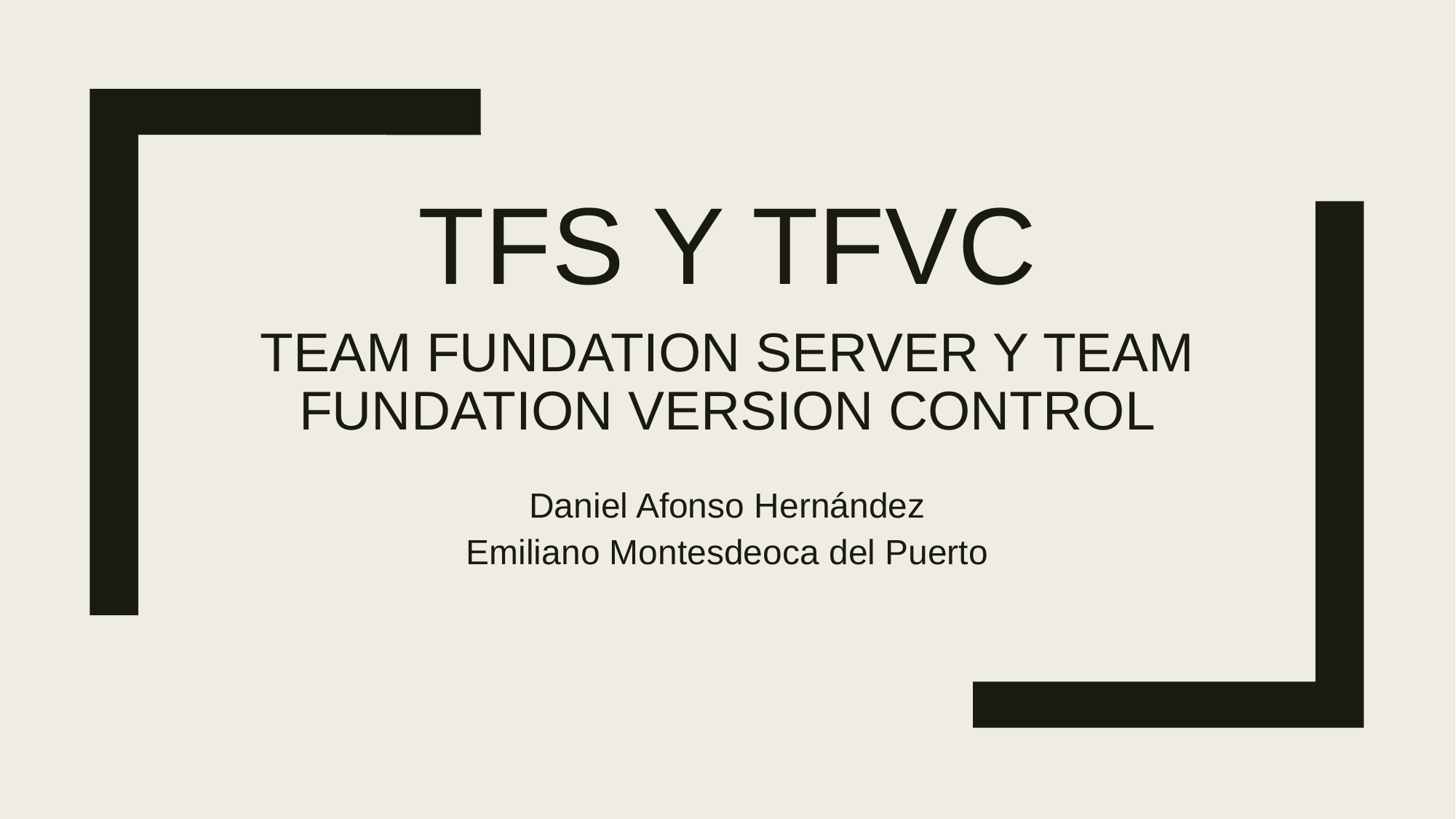

# TFS Y TFVC
Team fundation server y Team fundation Version control
Daniel Afonso Hernández
Emiliano Montesdeoca del Puerto